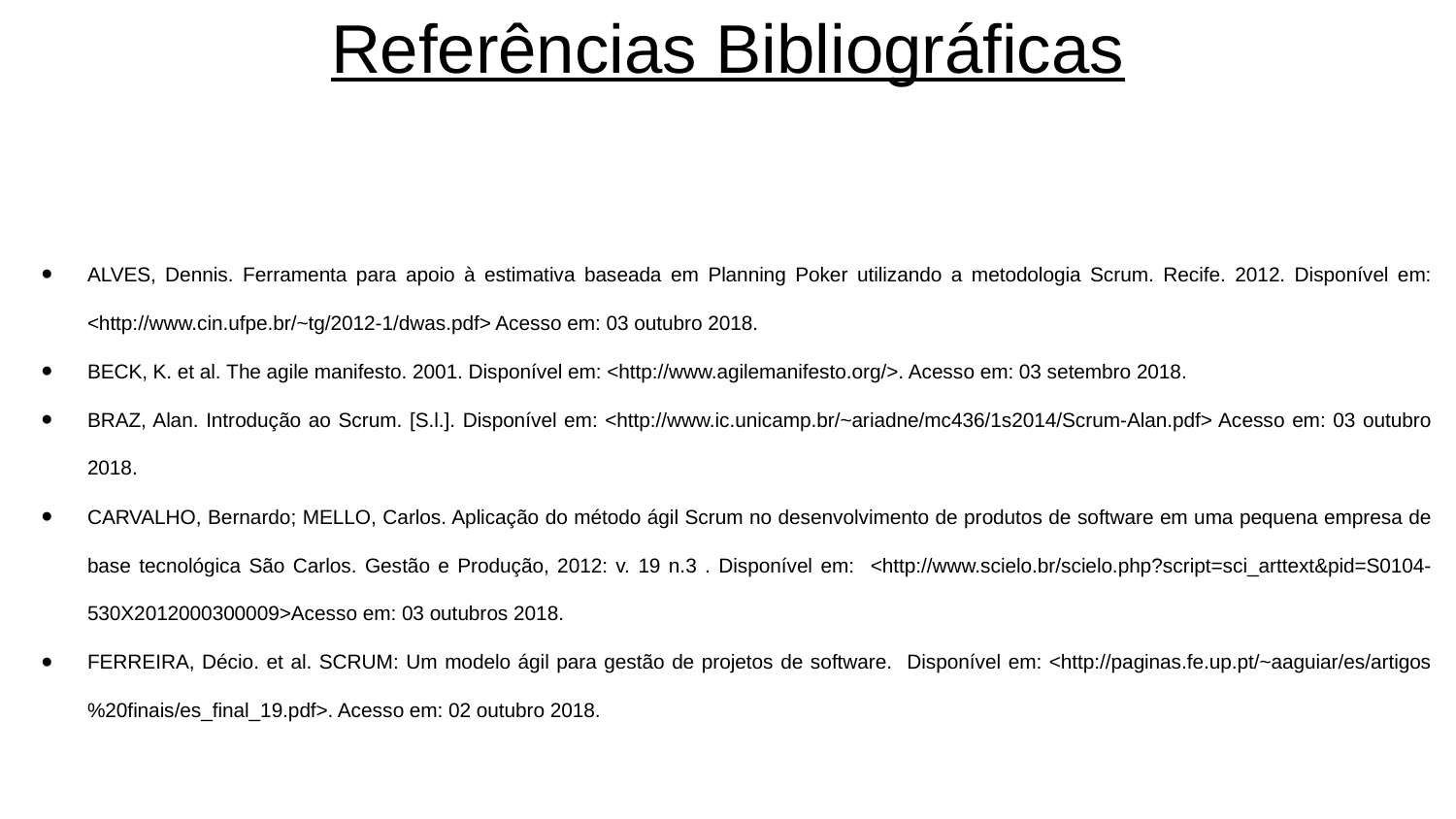

# Referências Bibliográficas
ALVES, Dennis. Ferramenta para apoio à estimativa baseada em Planning Poker utilizando a metodologia Scrum. Recife. 2012. Disponível em: <http://www.cin.ufpe.br/~tg/2012-1/dwas.pdf> Acesso em: 03 outubro 2018.
BECK, K. et al. The agile manifesto. 2001. Disponível em: <http://www.agilemanifesto.org/>. Acesso em: 03 setembro 2018.
BRAZ, Alan. Introdução ao Scrum. [S.l.]. Disponível em: <http://www.ic.unicamp.br/~ariadne/mc436/1s2014/Scrum-Alan.pdf> Acesso em: 03 outubro 2018.
CARVALHO, Bernardo; MELLO, Carlos. Aplicação do método ágil Scrum no desenvolvimento de produtos de software em uma pequena empresa de base tecnológica São Carlos. Gestão e Produção, 2012: v. 19 n.3 . Disponível em:  <http://www.scielo.br/scielo.php?script=sci_arttext&pid=S0104-530X2012000300009>Acesso em: 03 outubros 2018.
FERREIRA, Décio. et al. SCRUM: Um modelo ágil para gestão de projetos de software.  Disponível em: <http://paginas.fe.up.pt/~aaguiar/es/artigos%20finais/es_final_19.pdf>. Acesso em: 02 outubro 2018.